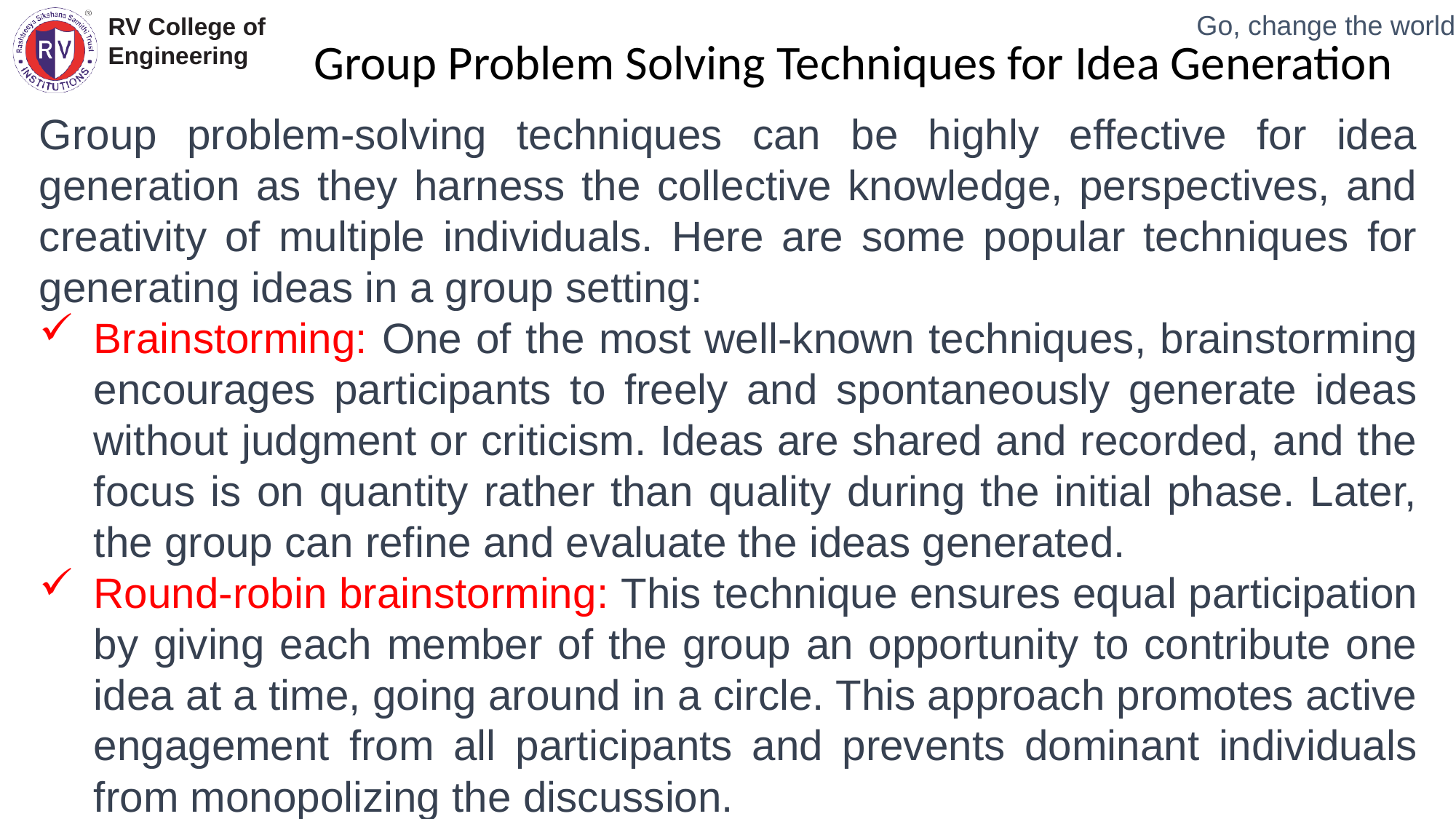

Group Problem Solving Techniques for Idea Generation
Mechanical  Engineering Department
Group problem-solving techniques can be highly effective for idea generation as they harness the collective knowledge, perspectives, and creativity of multiple individuals. Here are some popular techniques for generating ideas in a group setting:
Brainstorming: One of the most well-known techniques, brainstorming encourages participants to freely and spontaneously generate ideas without judgment or criticism. Ideas are shared and recorded, and the focus is on quantity rather than quality during the initial phase. Later, the group can refine and evaluate the ideas generated.
Round-robin brainstorming: This technique ensures equal participation by giving each member of the group an opportunity to contribute one idea at a time, going around in a circle. This approach promotes active engagement from all participants and prevents dominant individuals from monopolizing the discussion.